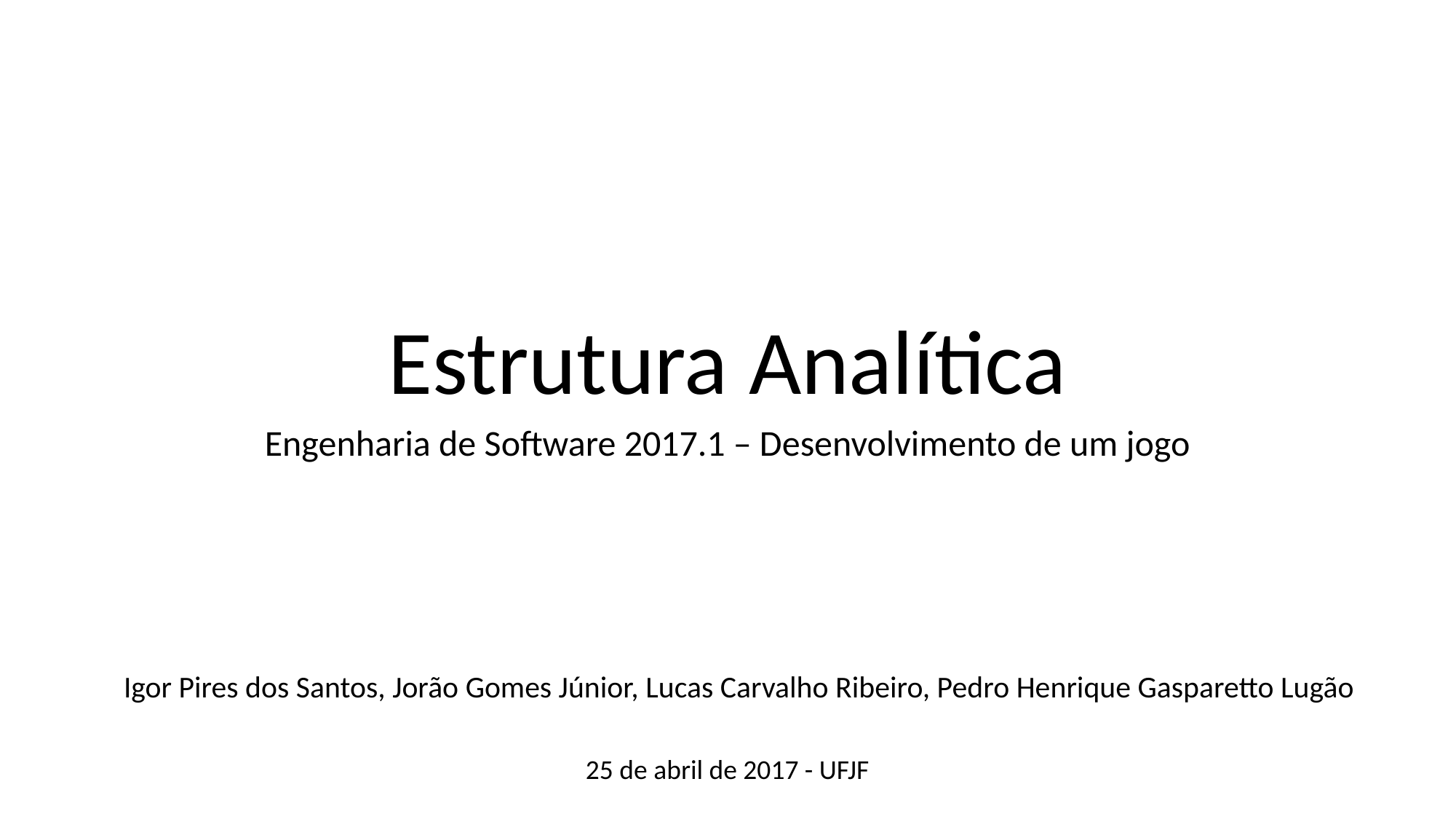

# Estrutura Analítica
Engenharia de Software 2017.1 – Desenvolvimento de um jogo
Igor Pires dos Santos, Jorão Gomes Júnior, Lucas Carvalho Ribeiro, Pedro Henrique Gasparetto Lugão

25 de abril de 2017 - UFJF